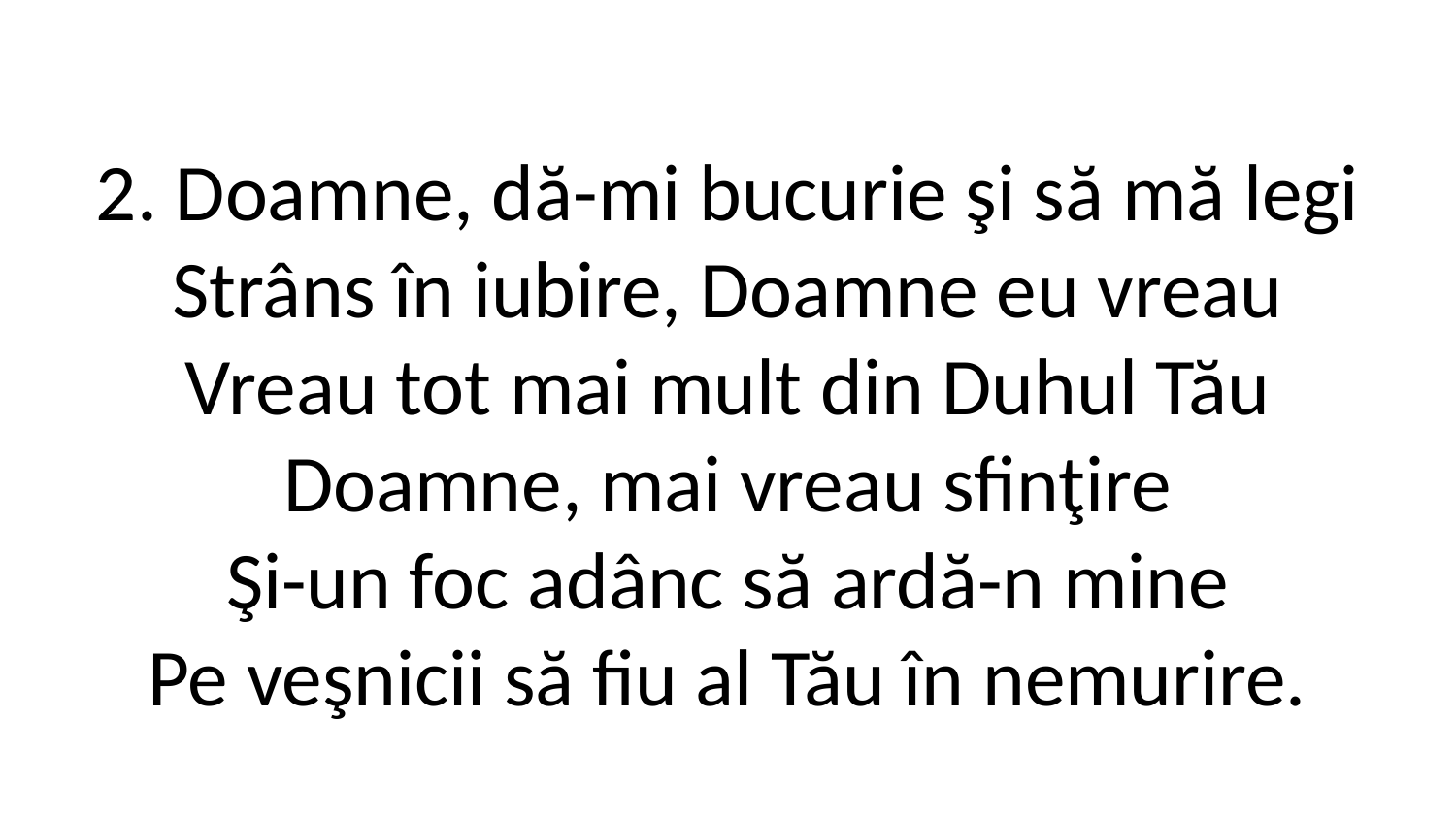

2. Doamne, dă-mi bucurie şi să mă legi
Strâns în iubire, Doamne eu vreau
Vreau tot mai mult din Duhul Tău
Doamne, mai vreau sfinţire
Şi-un foc adânc să ardă-n mine
Pe veşnicii să fiu al Tău în nemurire.